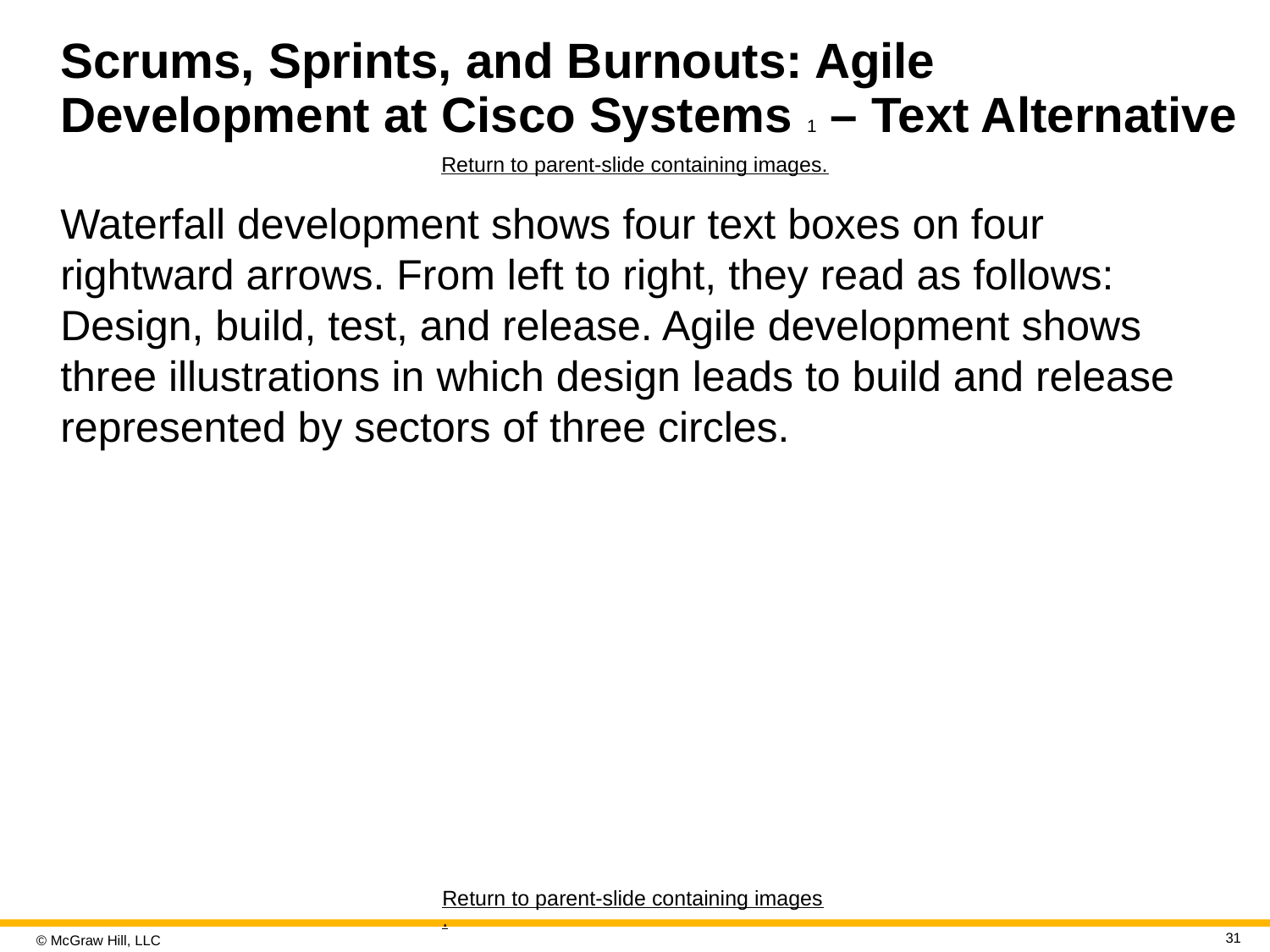

# Scrums, Sprints, and Burnouts: Agile Development at Cisco Systems 1 – Text Alternative
Return to parent-slide containing images.
Waterfall development shows four text boxes on four rightward arrows. From left to right, they read as follows: Design, build, test, and release. Agile development shows three illustrations in which design leads to build and release represented by sectors of three circles.
Return to parent-slide containing images.
31